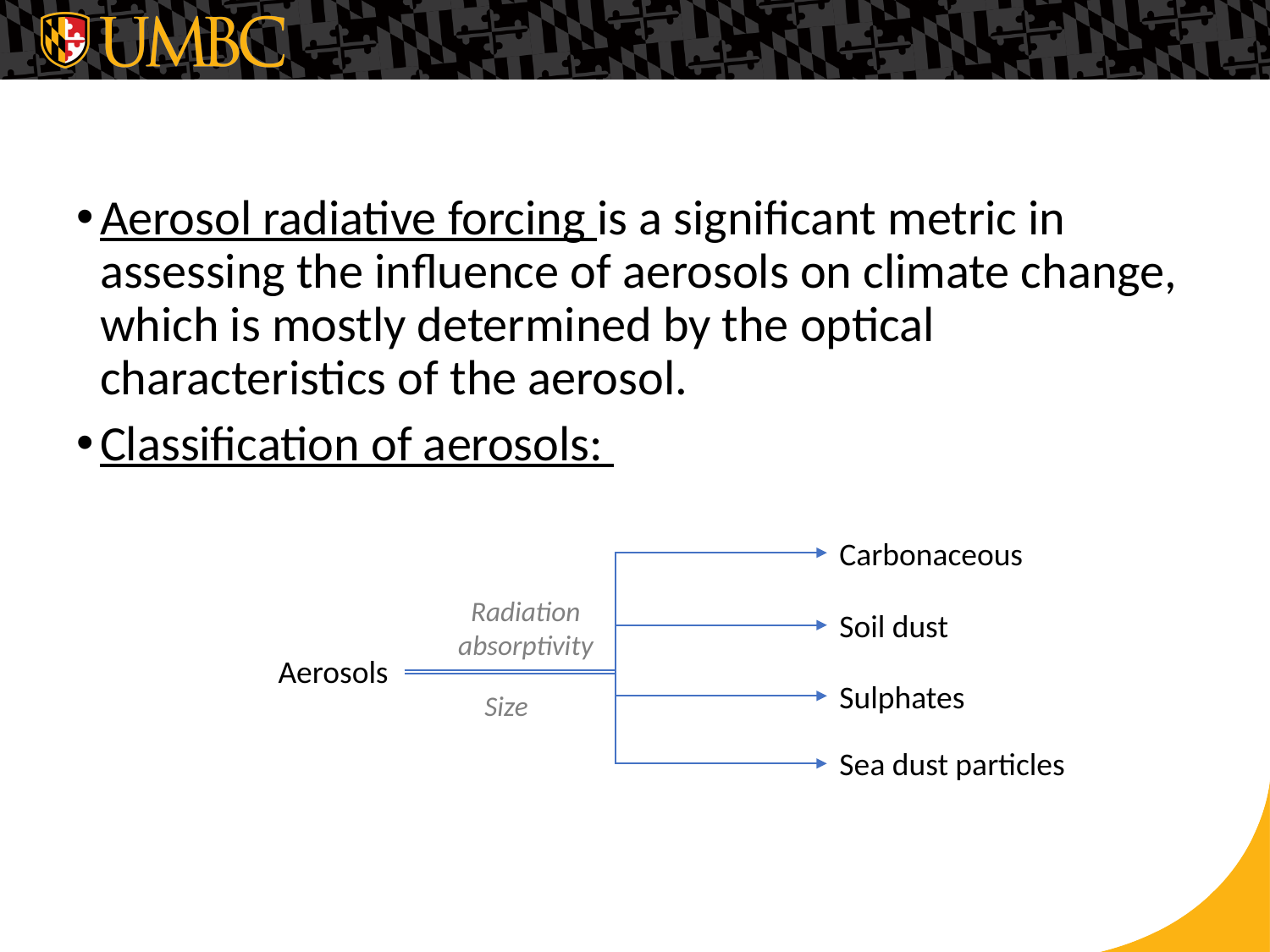

Aerosol radiative forcing is a significant metric in assessing the influence of aerosols on climate change, which is mostly determined by the optical characteristics of the aerosol.
Classification of aerosols:
Carbonaceous
Radiation absorptivity
Soil dust
Aerosols
Sulphates
Size
Sea dust particles